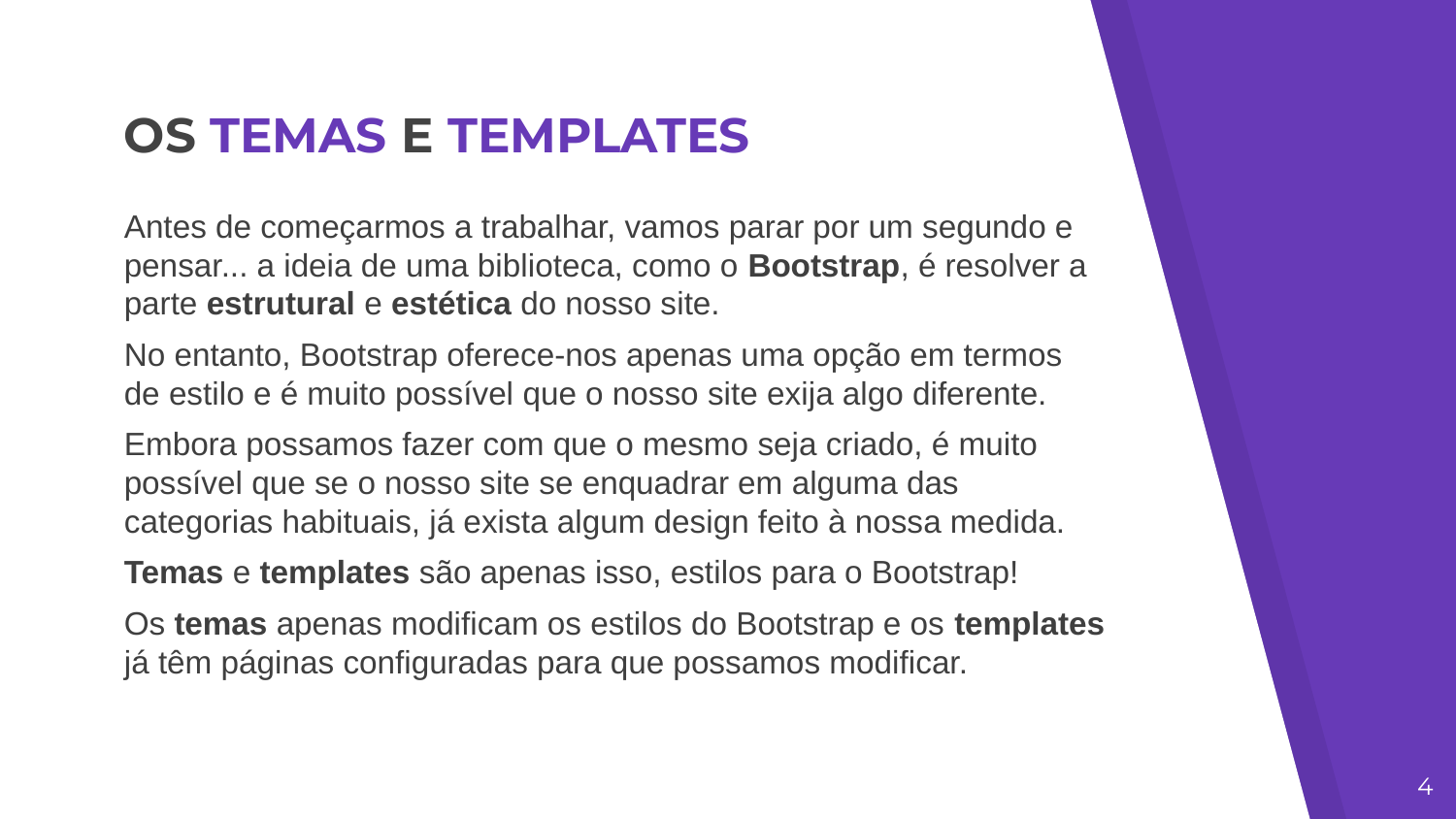

OS TEMAS E TEMPLATES
Antes de começarmos a trabalhar, vamos parar por um segundo e pensar... a ideia de uma biblioteca, como o Bootstrap, é resolver a parte estrutural e estética do nosso site.
No entanto, Bootstrap oferece-nos apenas uma opção em termos de estilo e é muito possível que o nosso site exija algo diferente.
Embora possamos fazer com que o mesmo seja criado, é muito possível que se o nosso site se enquadrar em alguma das categorias habituais, já exista algum design feito à nossa medida.
Temas e templates são apenas isso, estilos para o Bootstrap!
Os temas apenas modificam os estilos do Bootstrap e os templates já têm páginas configuradas para que possamos modificar.

4